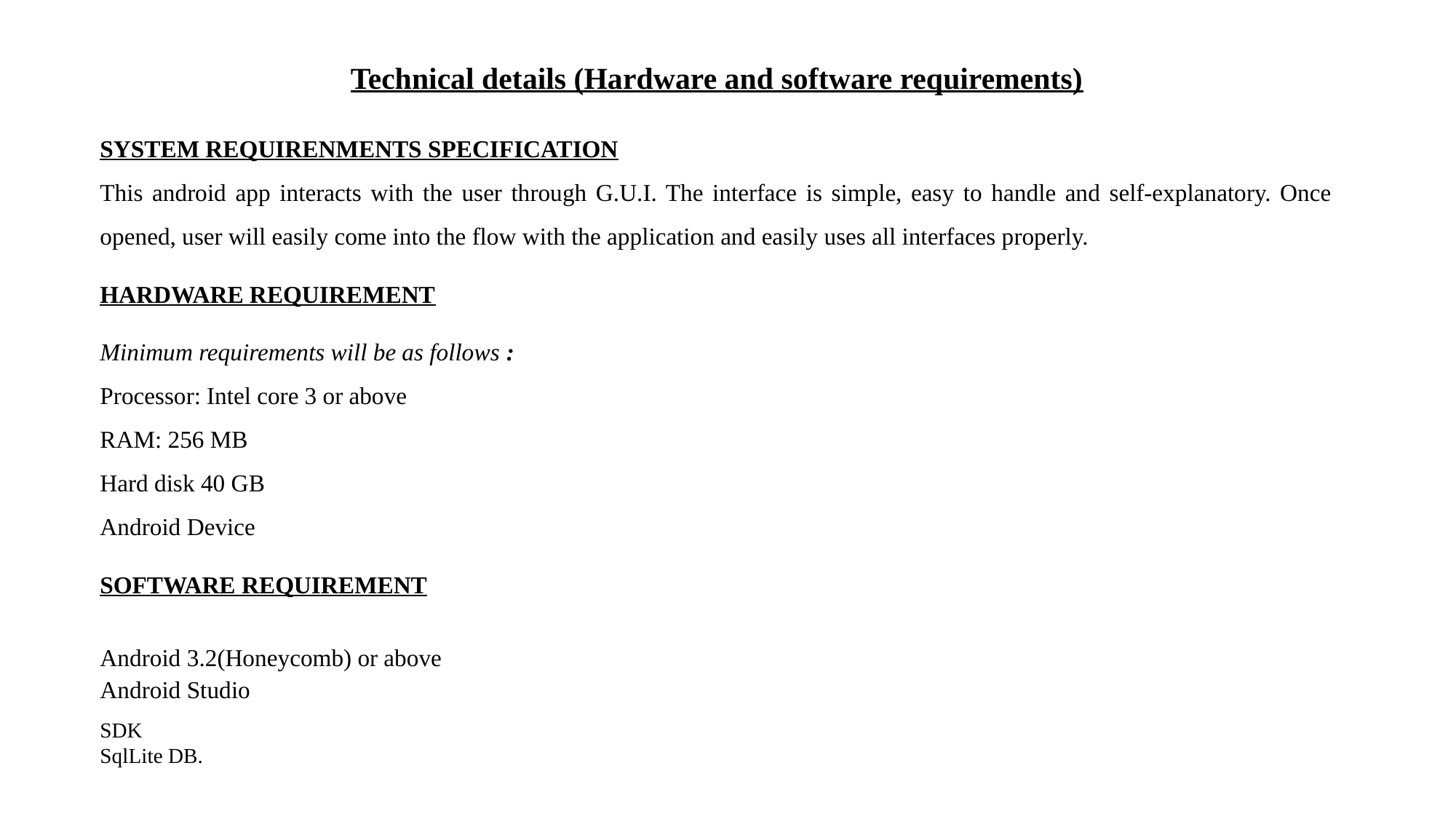

# Technical details (Hardware and software requirements)
SYSTEM REQUIRENMENTS SPECIFICATION
This android app interacts with the user through G.U.I. The interface is simple, easy to handle and self-explanatory. Once opened, user will easily come into the flow with the application and easily uses all interfaces properly.

HARDWARE REQUIREMENT

Minimum requirements will be as follows :
Processor: Intel core 3 or above
RAM: 256 MB
Hard disk 40 GB
Android Device

SOFTWARE REQUIREMENT

Android 3.2(Honeycomb) or above
Android Studio
SDK
SqlLite DB.